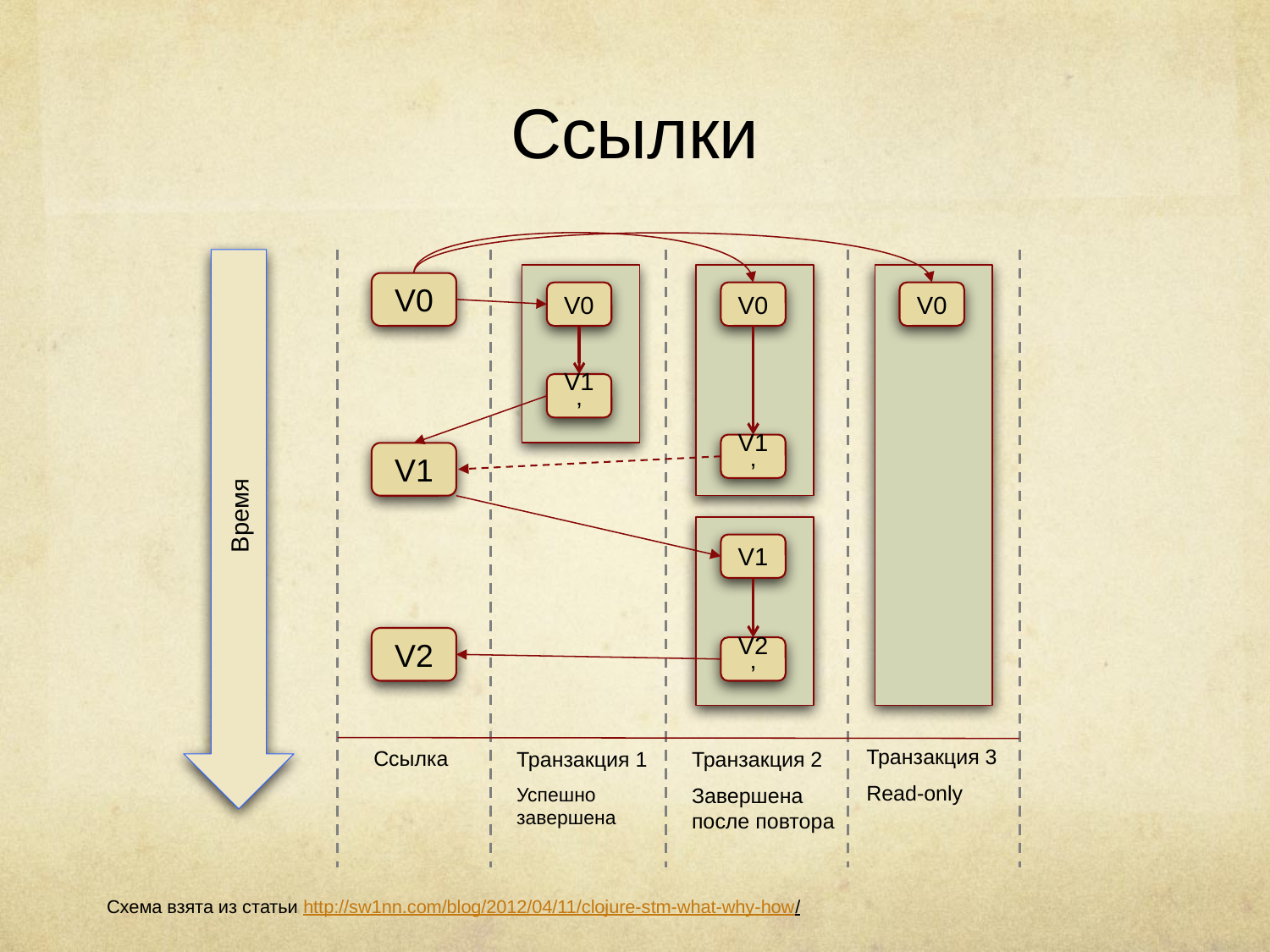

# Ссылки
Время

V0
V0
V0
V0
V1’
V1’
V1

V1
V2
V2’
Транзакция 3
Read-only
Ссылка
Транзакция 1
Успешно
завершена
Транзакция 2
Завершена
после повтора
Схема взята из статьи http://sw1nn.com/blog/2012/04/11/clojure-stm-what-why-how/